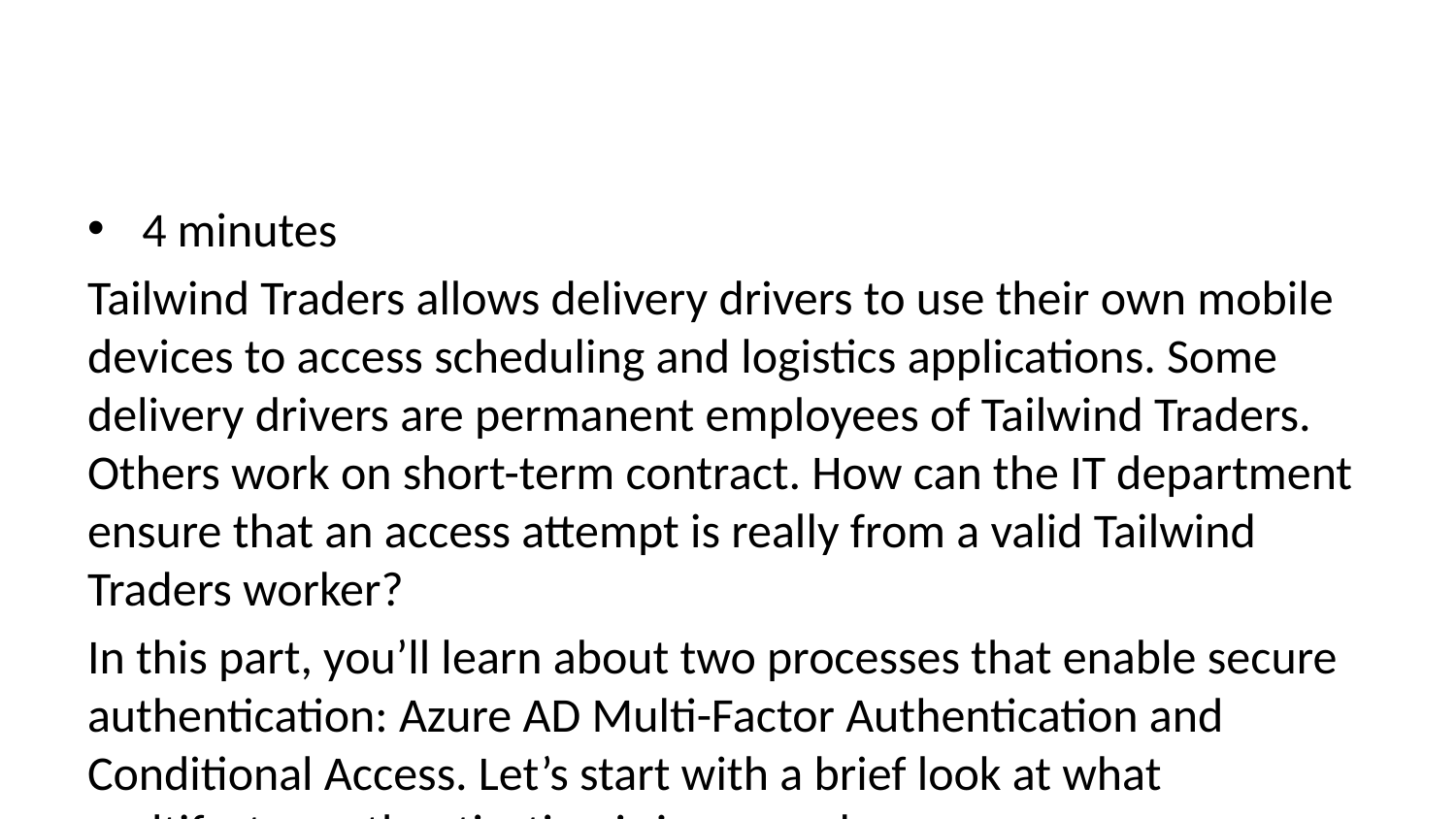

4 minutes
Tailwind Traders allows delivery drivers to use their own mobile devices to access scheduling and logistics applications. Some delivery drivers are permanent employees of Tailwind Traders. Others work on short-term contract. How can the IT department ensure that an access attempt is really from a valid Tailwind Traders worker?
In this part, you’ll learn about two processes that enable secure authentication: Azure AD Multi-Factor Authentication and Conditional Access. Let’s start with a brief look at what multifactor authentication is in general.